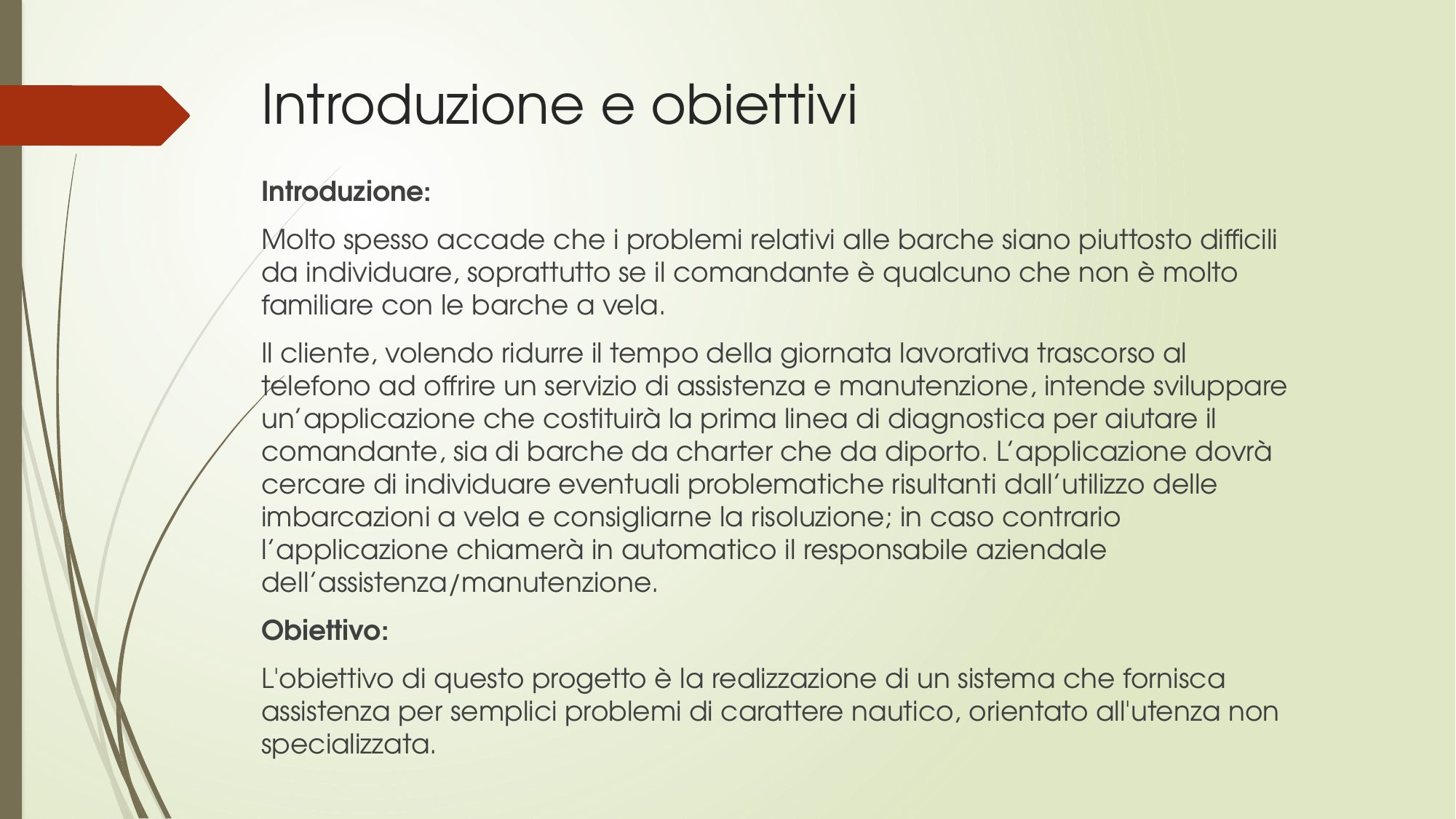

# Introduzione e obiettivi
Introduzione:
Molto spesso accade che i problemi relativi alle barche siano piuttosto difficili da individuare, soprattutto se il comandante è qualcuno che non è molto familiare con le barche a vela.
Il cliente, volendo ridurre il tempo della giornata lavorativa trascorso al telefono ad offrire un servizio di assistenza e manutenzione, intende sviluppare un’applicazione che costituirà la prima linea di diagnostica per aiutare il comandante, sia di barche da charter che da diporto. L’applicazione dovrà cercare di individuare eventuali problematiche risultanti dall’utilizzo delle imbarcazioni a vela e consigliarne la risoluzione; in caso contrario l’applicazione chiamerà in automatico il responsabile aziendale dell’assistenza/manutenzione.
Obiettivo:
L'obiettivo di questo progetto è la realizzazione di un sistema che fornisca assistenza per semplici problemi di carattere nautico, orientato all'utenza non specializzata.